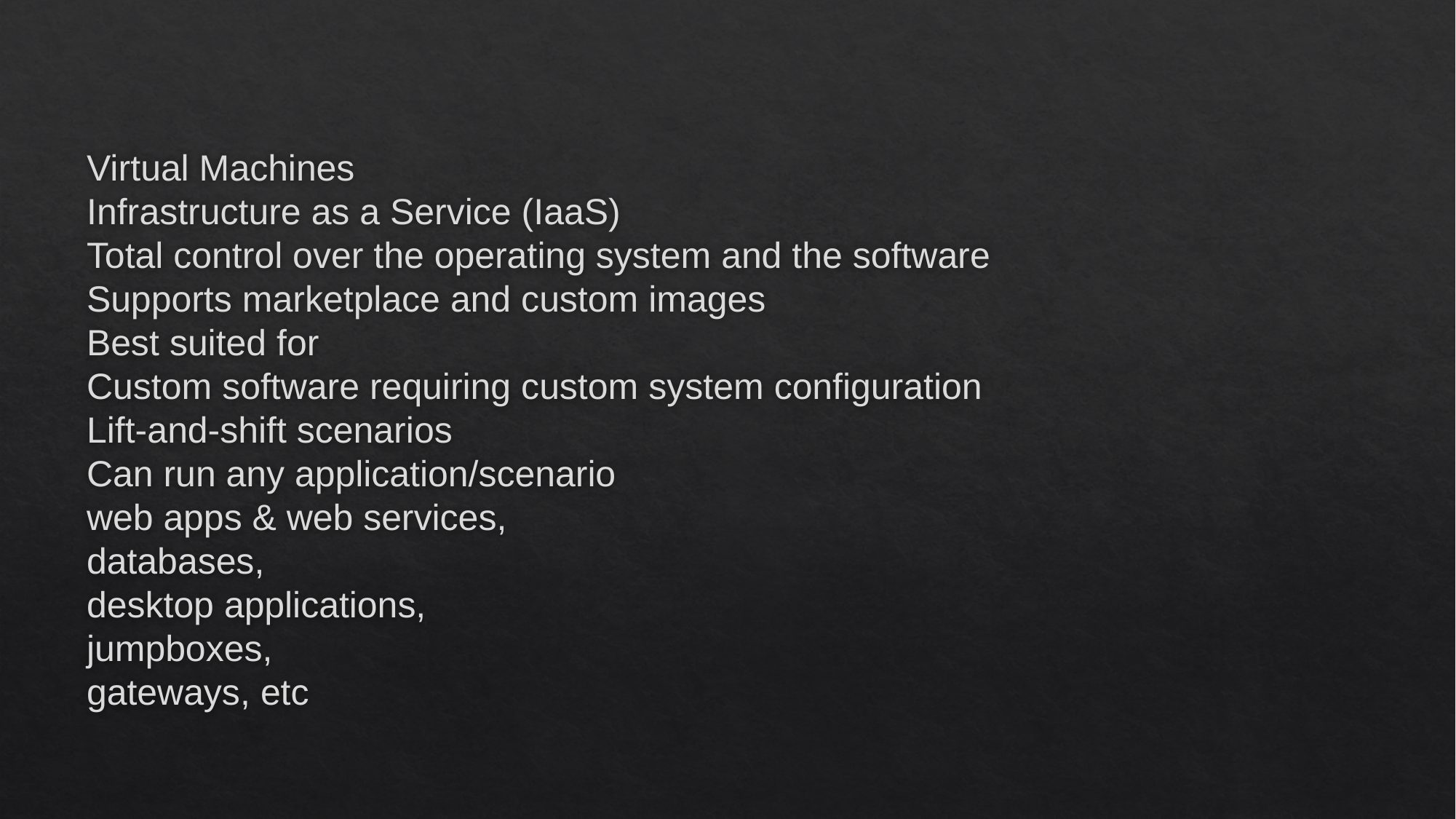

# Virtual Machines Infrastructure as a Service (IaaS) Total control over the operating system and the software Supports marketplace and custom images Best suited for Custom software requiring custom system configuration Lift-and-shift scenarios Can run any application/scenario web apps & web services, databases, desktop applications, jumpboxes, gateways, etc